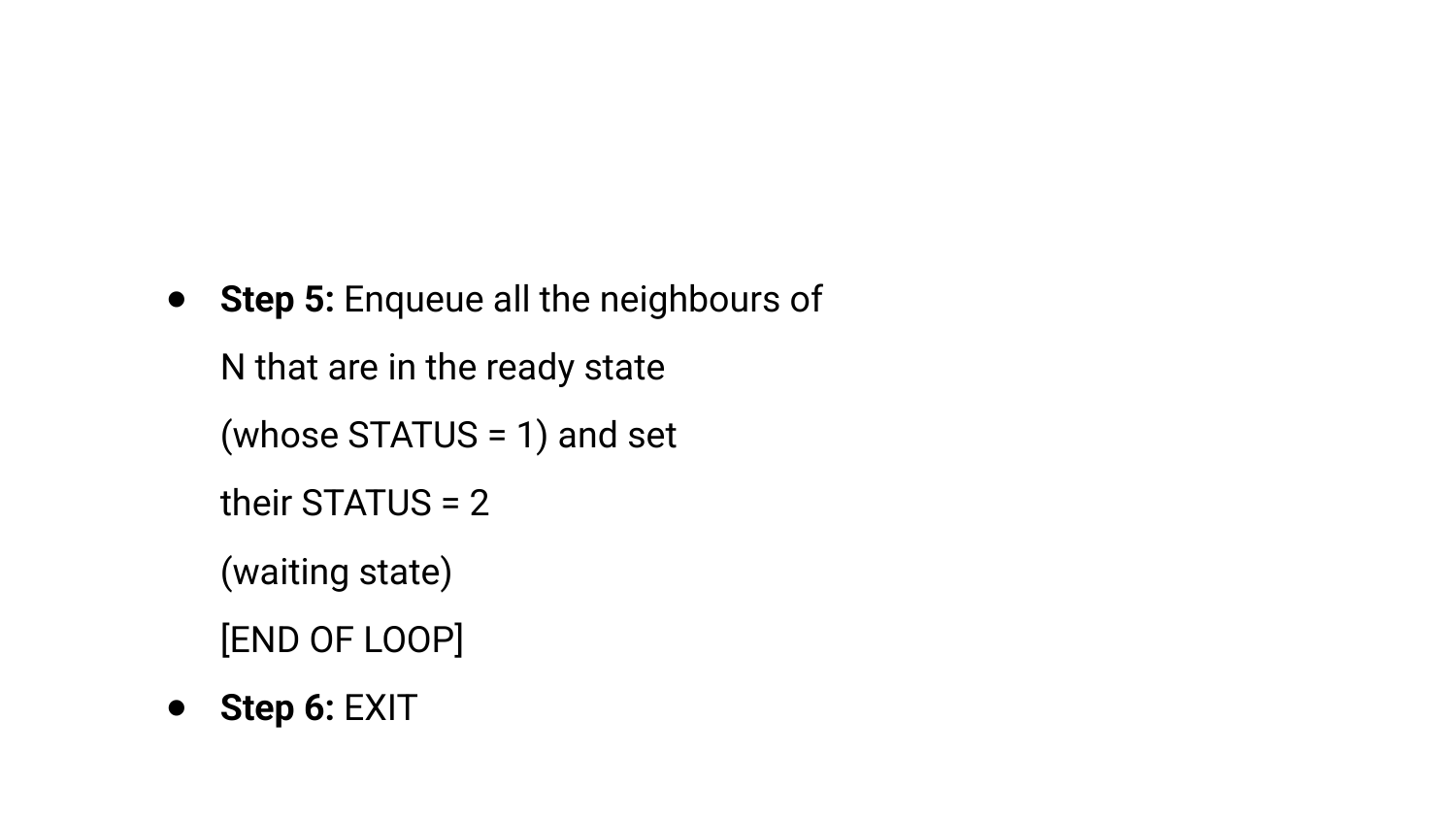

#
Step 5: Enqueue all the neighbours of
N that are in the ready state
(whose STATUS = 1) and set
their STATUS = 2
(waiting state)
[END OF LOOP]
Step 6: EXIT